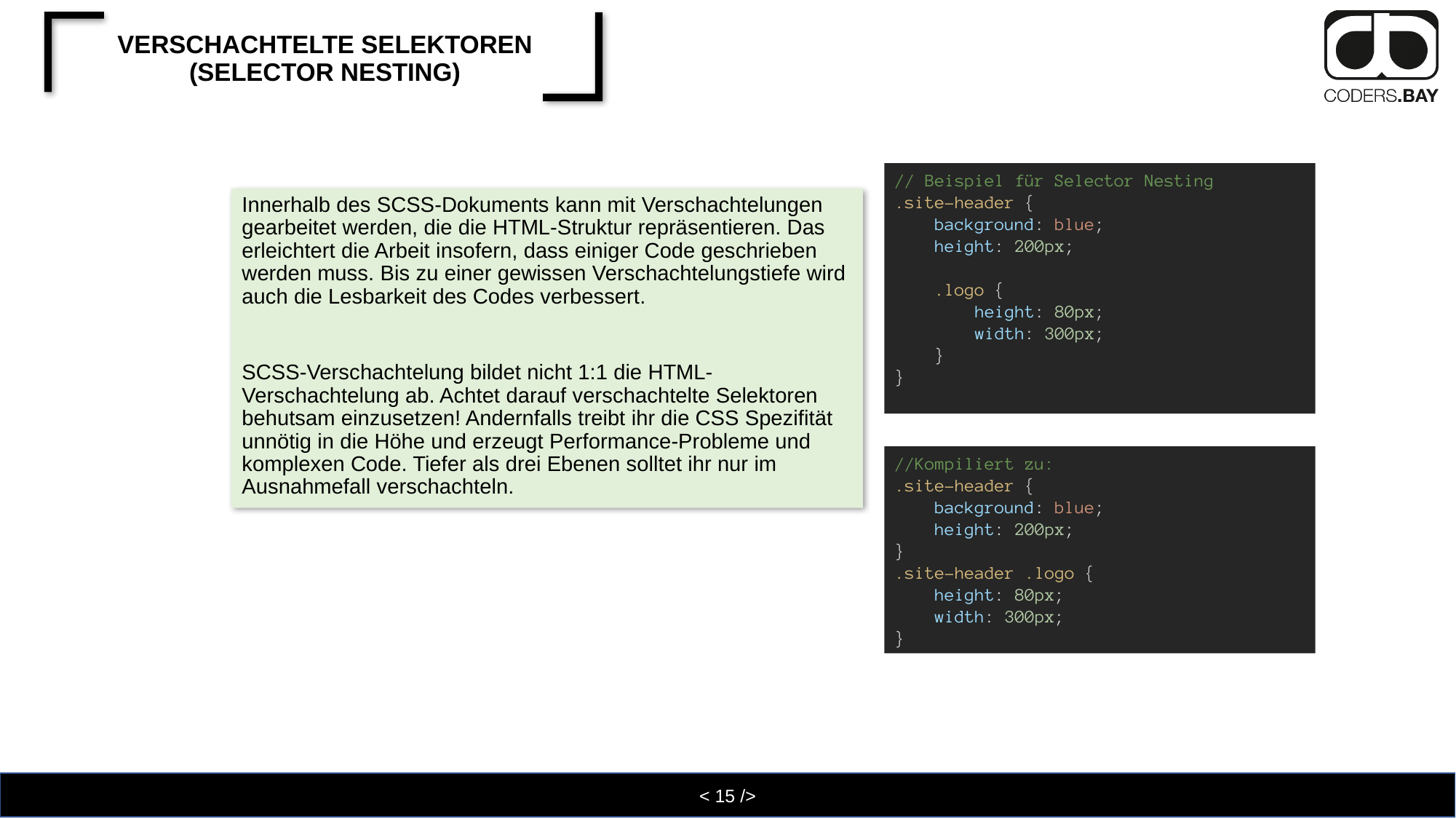

# Verschachtelte Selektoren (Selector Nesting)
// Beispiel für Selector Nesting
.site-header {
    background: blue;
    height: 200px;
    .logo {
        height: 80px;
        width: 300px;
    }
}

Innerhalb des SCSS-Dokuments kann mit Verschachtelungen gearbeitet werden, die die HTML-Struktur repräsentieren. Das erleichtert die Arbeit insofern, dass einiger Code geschrieben werden muss. Bis zu einer gewissen Verschachtelungstiefe wird auch die Lesbarkeit des Codes verbessert.

SCSS-Verschachtelung bildet nicht 1:1 die HTML-Verschachtelung ab. Achtet darauf verschachtelte Selektoren behutsam einzusetzen! Andernfalls treibt ihr die CSS Spezifität unnötig in die Höhe und erzeugt Performance-Probleme und komplexen Code. Tiefer als drei Ebenen solltet ihr nur im Ausnahmefall verschachteln.
//Kompiliert zu:
.site-header {
    background: blue;
    height: 200px;
}
.site-header .logo {
    height: 80px;
    width: 300px;
}